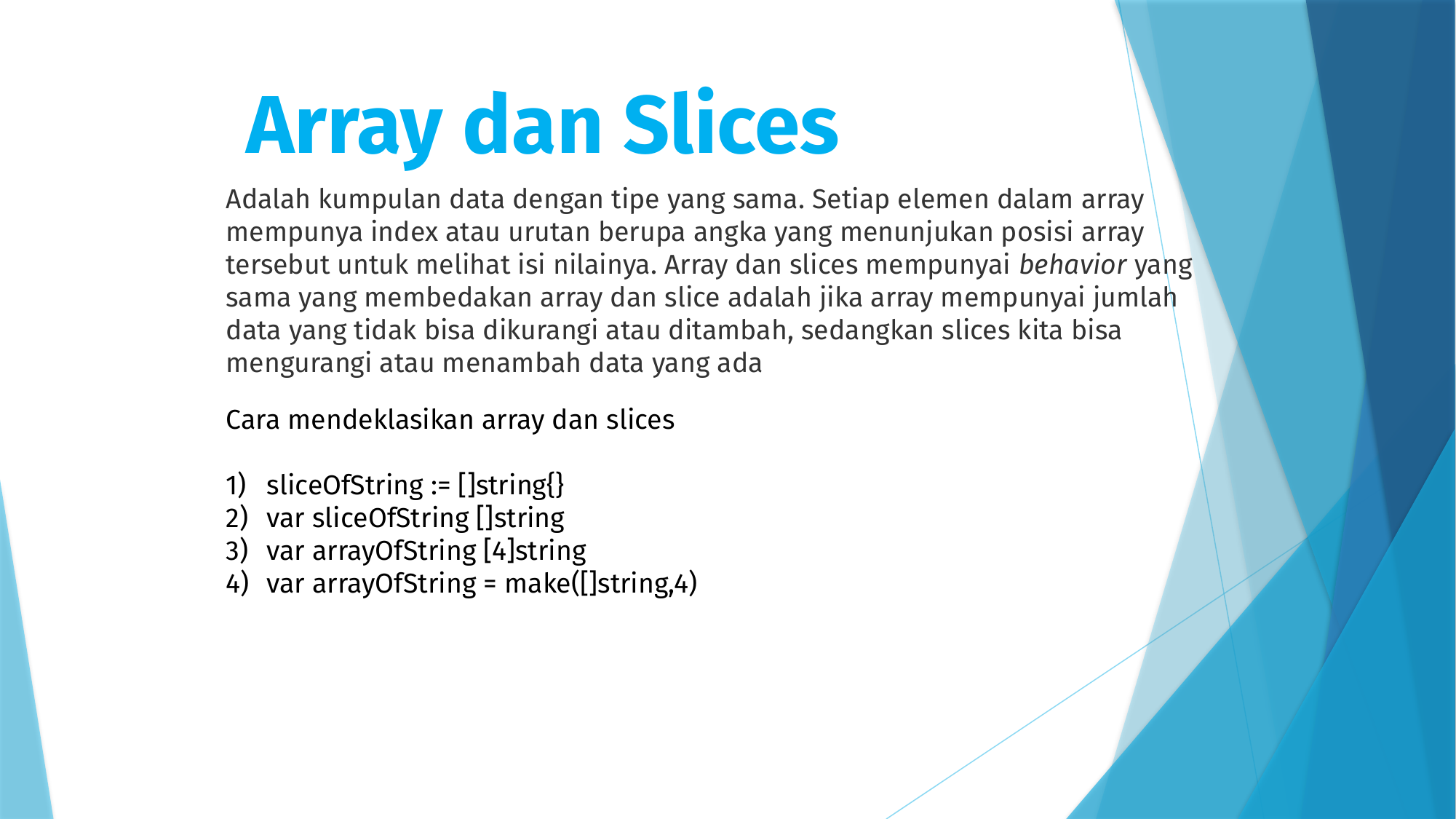

Array dan Slices
Adalah kumpulan data dengan tipe yang sama. Setiap elemen dalam array mempunya index atau urutan berupa angka yang menunjukan posisi array tersebut untuk melihat isi nilainya. Array dan slices mempunyai behavior yang sama yang membedakan array dan slice adalah jika array mempunyai jumlah data yang tidak bisa dikurangi atau ditambah, sedangkan slices kita bisa mengurangi atau menambah data yang ada
Cara mendeklasikan array dan slices

sliceOfString := []string{}
var sliceOfString []string
var arrayOfString [4]string
var arrayOfString = make([]string,4)